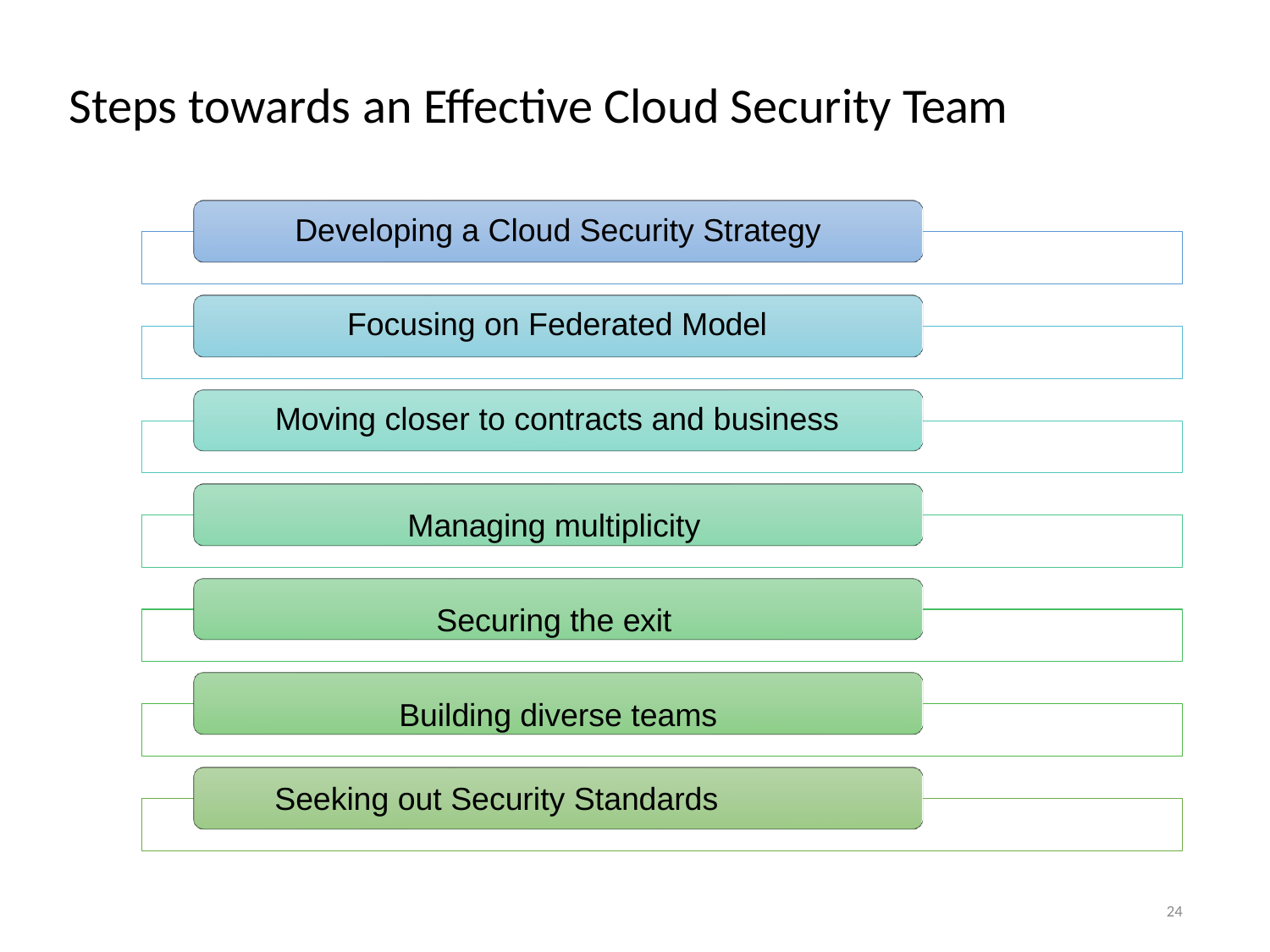

# Steps towards an Effective Cloud Security Team

Developing a Cloud Security Strategy
Focusing on Federated Model  Moving closer to contracts and business
Managing multiplicity  Securing the exit  Building diverse teams

Seeking out Security Standards

24